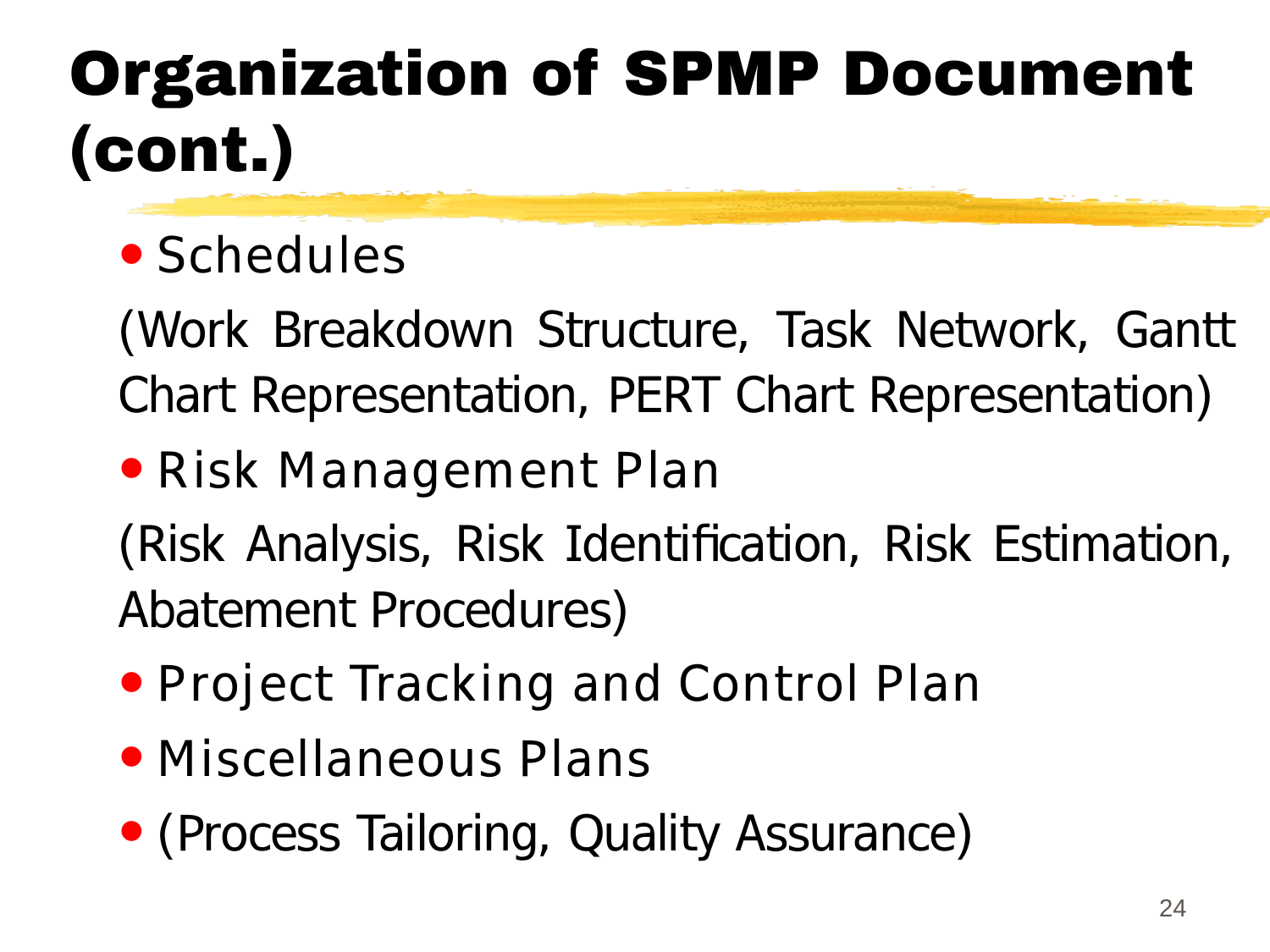

# Organization of SPMP Document (cont.)
Schedules
(Work Breakdown Structure, Task Network, Gantt Chart Representation, PERT Chart Representation)
Risk Management Plan
(Risk Analysis, Risk Identification, Risk Estimation, Abatement Procedures)
Project Tracking and Control Plan
Miscellaneous Plans
(Process Tailoring, Quality Assurance)

24